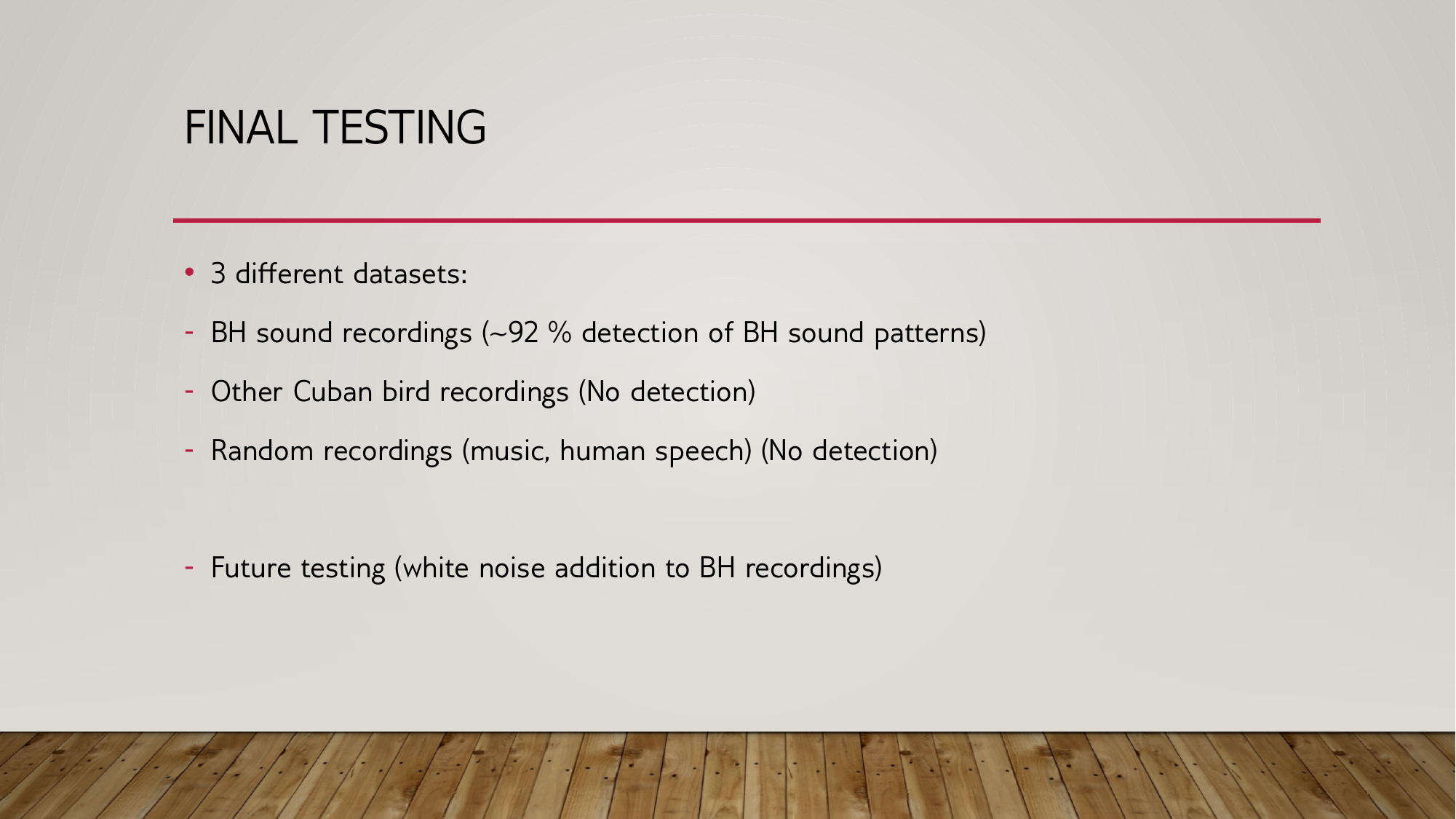

# Final testing
3 different datasets:
BH sound recordings (~92 % detection of BH sound patterns)
Other Cuban bird recordings (No detection)
Random recordings (music, human speech) (No detection)

Future testing (white noise addition to BH recordings)